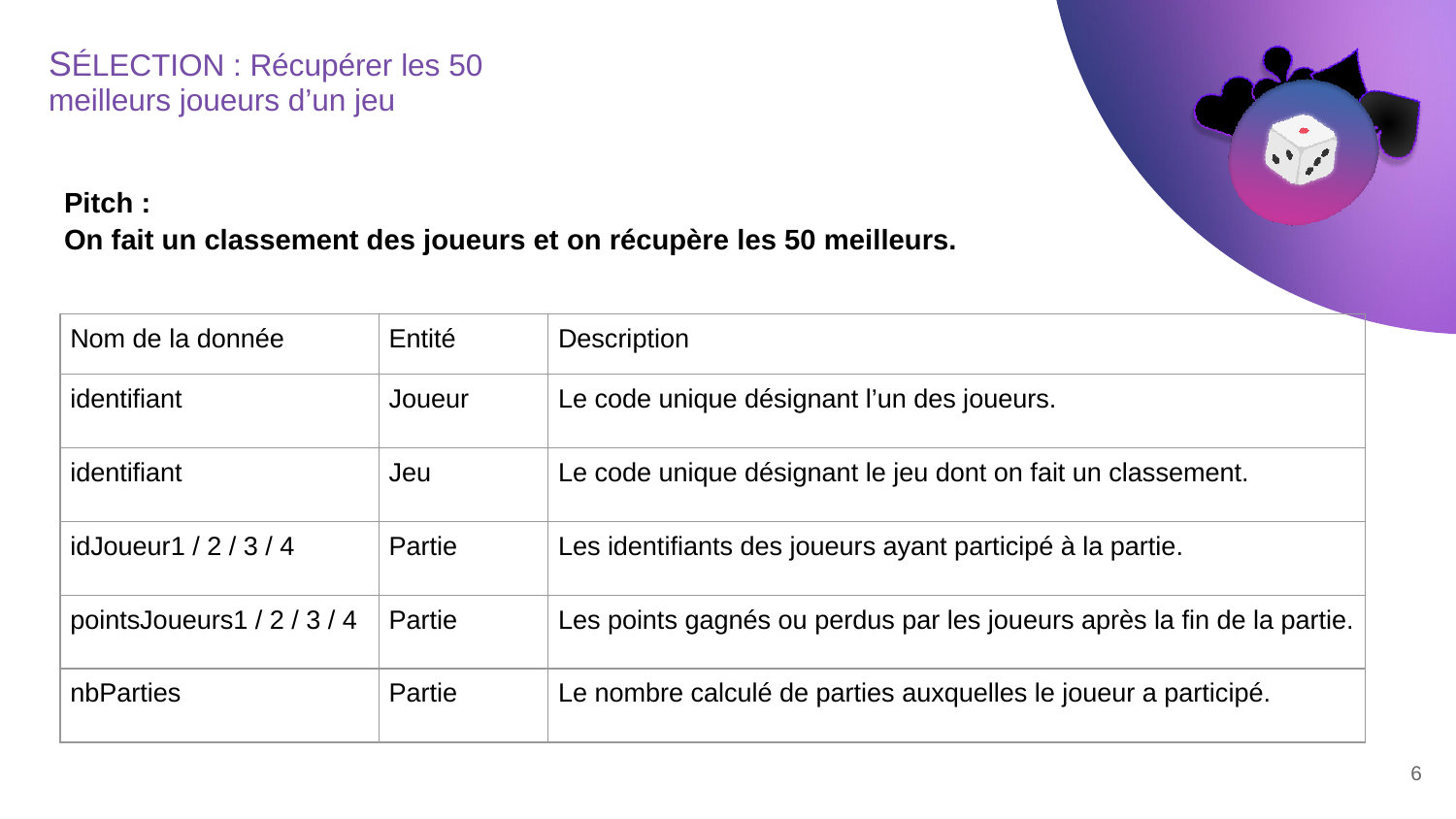

# SÉLECTION : Récupérer les 50
meilleurs joueurs d’un jeu
Pitch :
On fait un classement des joueurs et on récupère les 50 meilleurs.
| Nom de la donnée | Entité | Description |
| --- | --- | --- |
| identifiant | Joueur | Le code unique désignant l’un des joueurs. |
| identifiant | Jeu | Le code unique désignant le jeu dont on fait un classement. |
| idJoueur1 / 2 / 3 / 4 | Partie | Les identifiants des joueurs ayant participé à la partie. |
| pointsJoueurs1 / 2 / 3 / 4 | Partie | Les points gagnés ou perdus par les joueurs après la fin de la partie. |
| nbParties | Partie | Le nombre calculé de parties auxquelles le joueur a participé. |
6